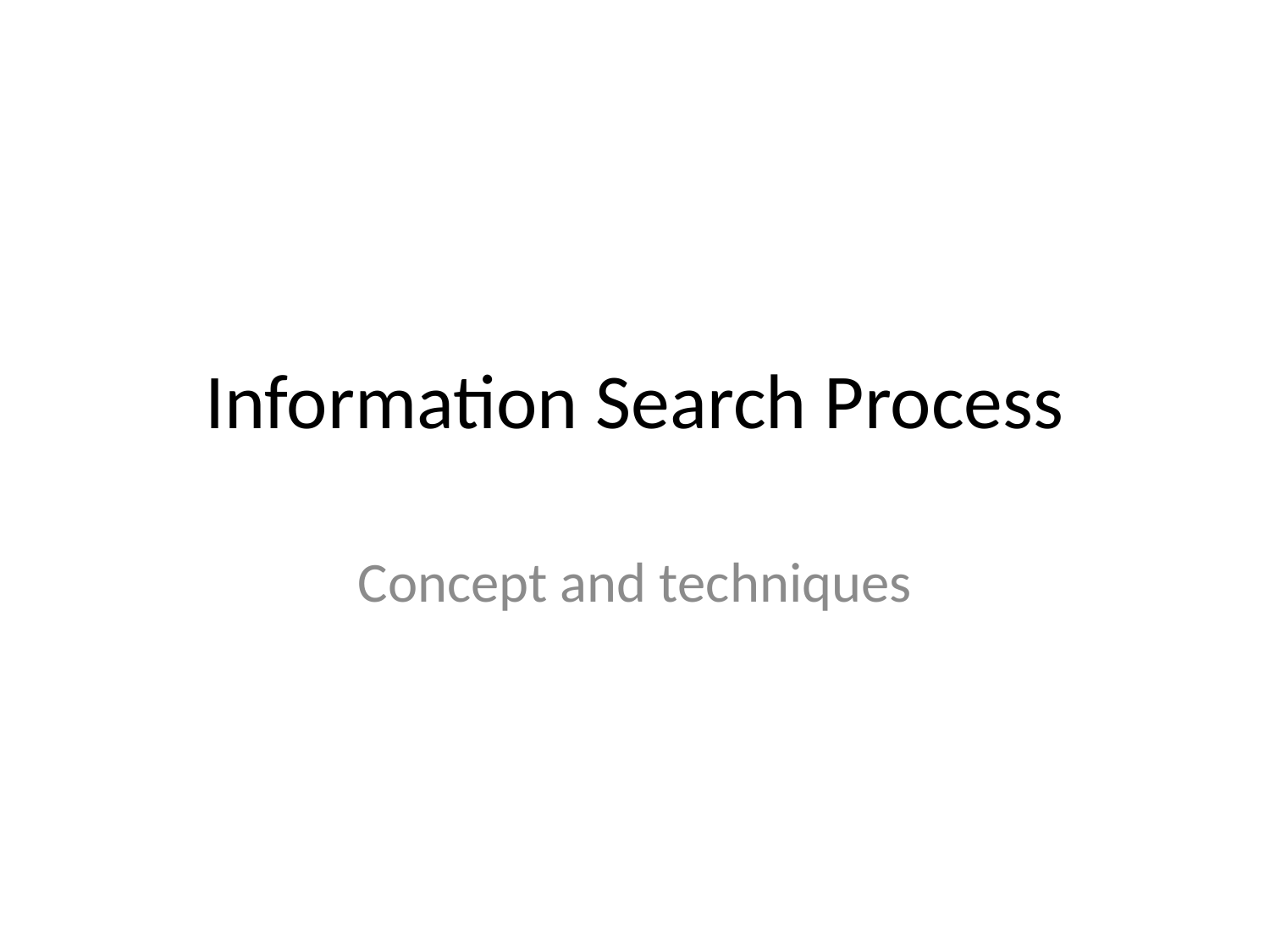

# Information Search Process
Concept and techniques